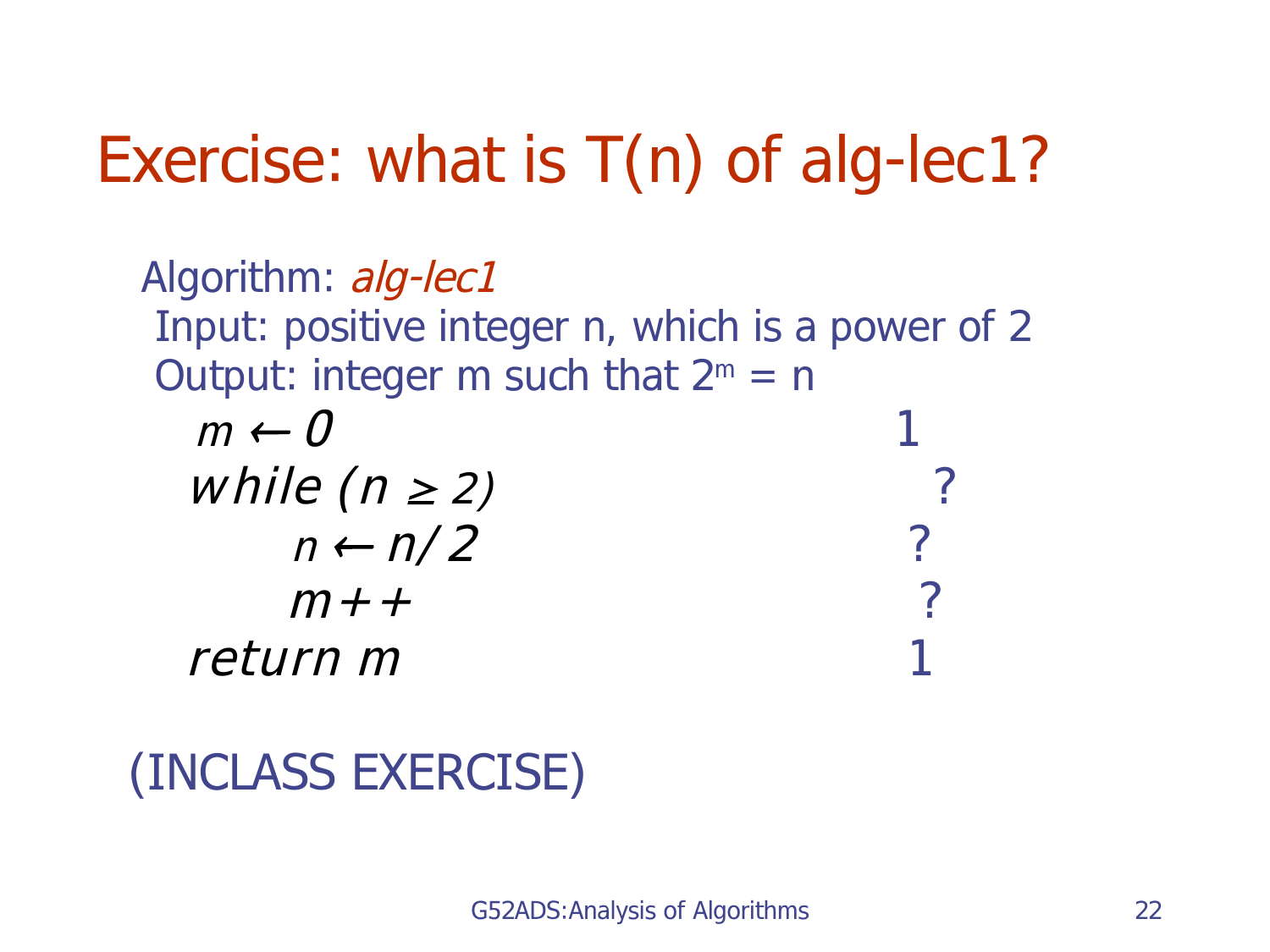

# Exercise: what is T(n) of alg-lec1?
 Algorithm: alg-lec1
  Input: positive integer n, which is a power of 2
  Output: integer m such that 2m = n
     m ← 0                                       1
    while (n ≥ 2)                                   ?
             n ← n/2                              ?
           m++                                   ?
    return m                                   1

(INCLASS EXERCISE)
30/09/2009
G52ADS:Analysis of Algorithms
22